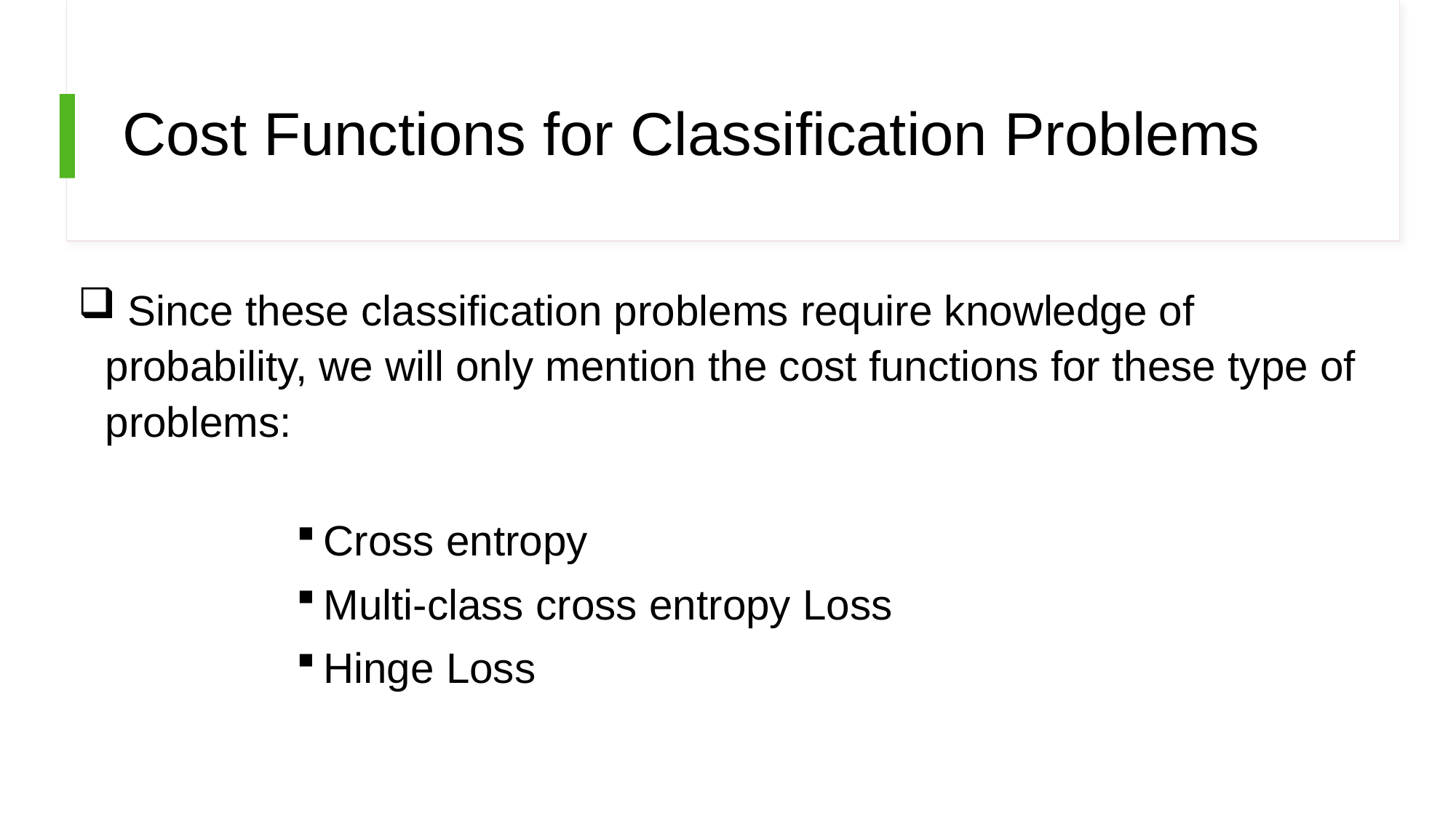

# Cost Functions for Classification Problems
 Since these classification problems require knowledge of probability, we will only mention the cost functions for these type of problems:

Cross entropy
Multi-class cross entropy Loss
Hinge Loss